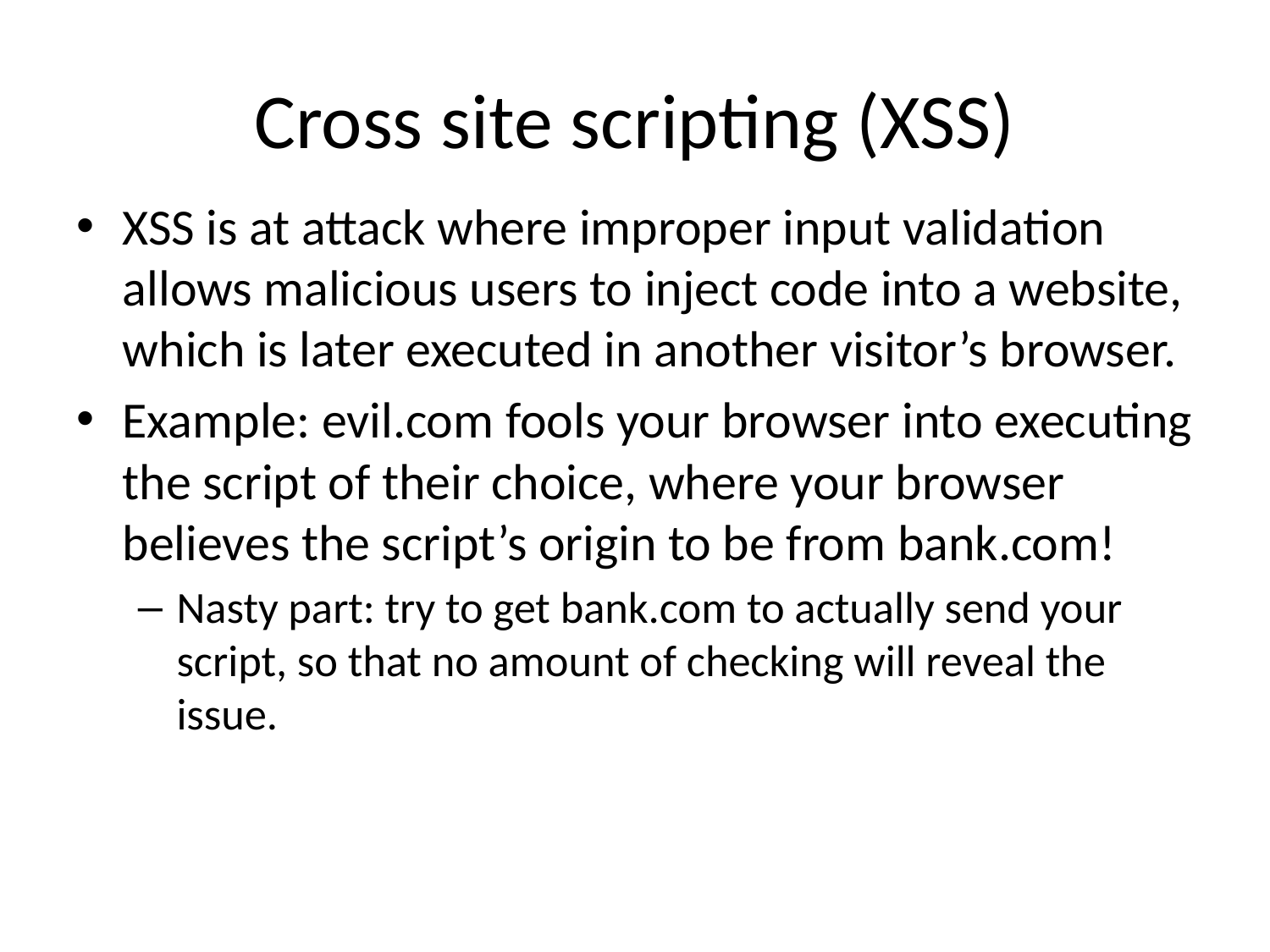

# Cross site scripting (XSS)
XSS is at attack where improper input validation allows malicious users to inject code into a website, which is later executed in another visitor’s browser.
Example: evil.com fools your browser into executing the script of their choice, where your browser believes the script’s origin to be from bank.com!
Nasty part: try to get bank.com to actually send your script, so that no amount of checking will reveal the issue.